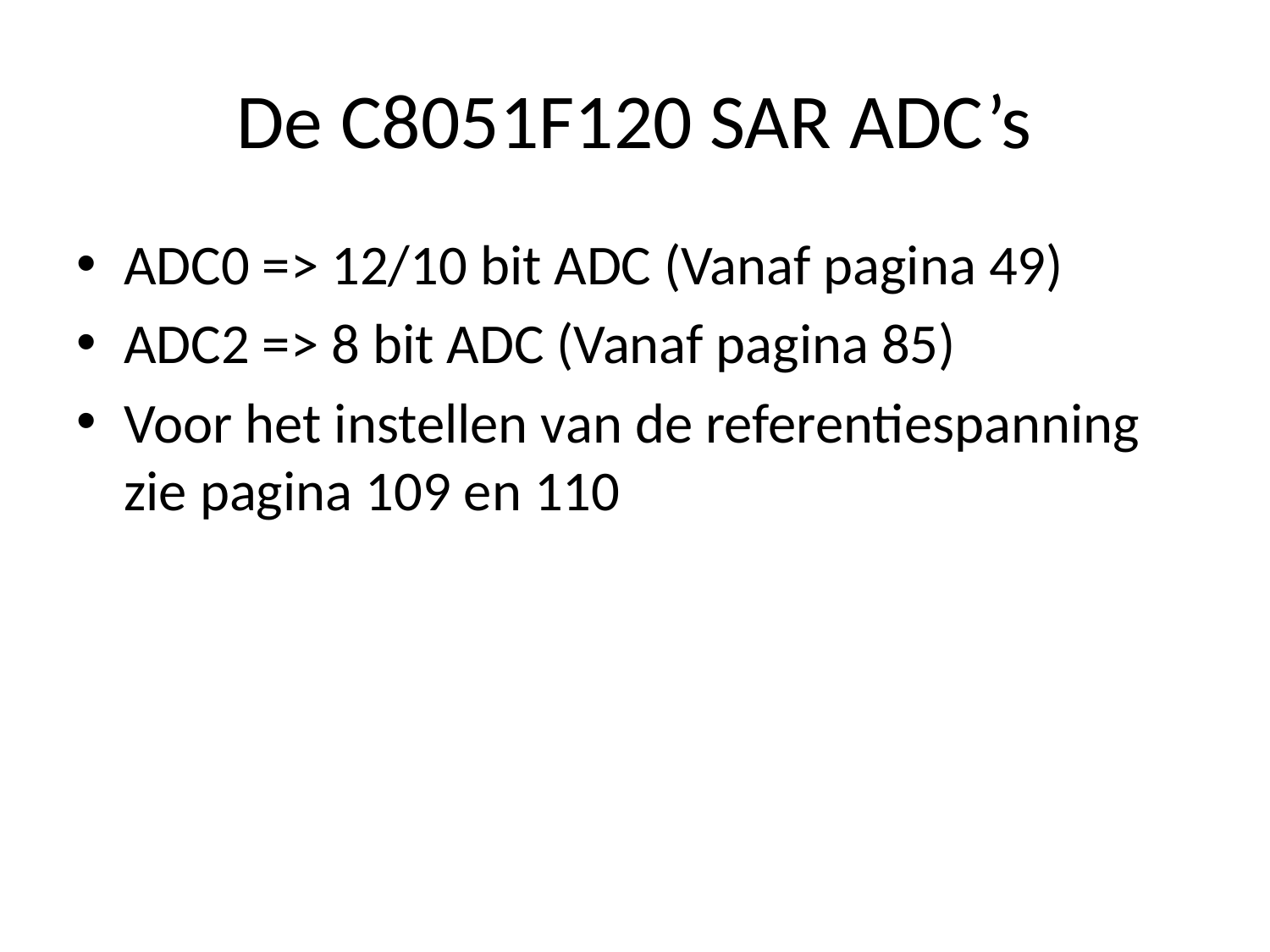

# De C8051F120 SAR ADC’s
ADC0 => 12/10 bit ADC (Vanaf pagina 49)
ADC2 => 8 bit ADC (Vanaf pagina 85)
Voor het instellen van de referentiespanning zie pagina 109 en 110